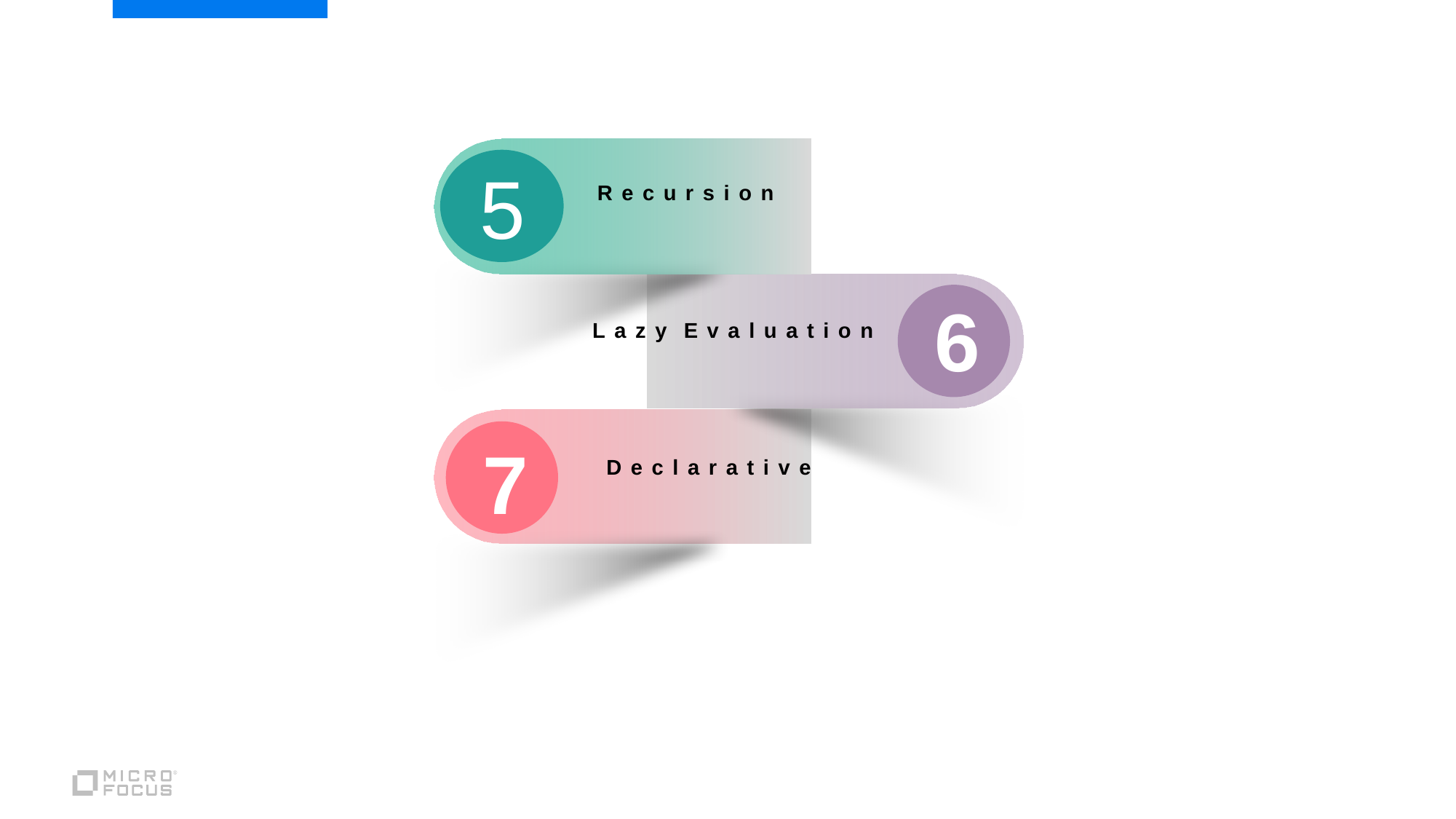

5

Recursion

Lazy Evaluation
6

7
Declarative

4